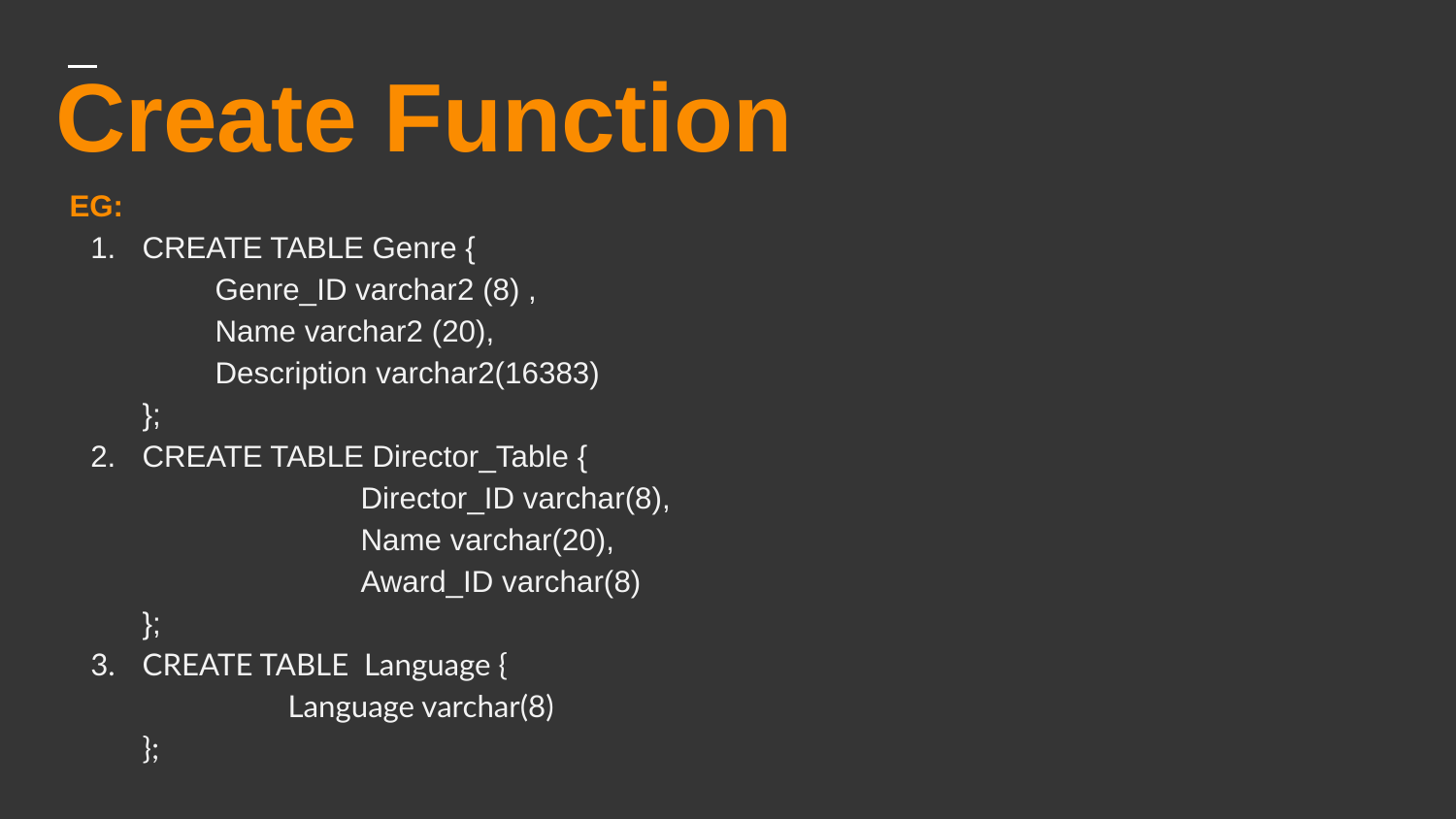

# Create Function

EG:
CREATE TABLE Genre {
Genre_ID varchar2 (8) ,
Name varchar2 (20),
Description varchar2(16383)
};
CREATE TABLE Director_Table {
		Director_ID varchar(8),
		Name varchar(20),
		Award_ID varchar(8)
};
CREATE TABLE  Language {
	Language varchar(8)
};